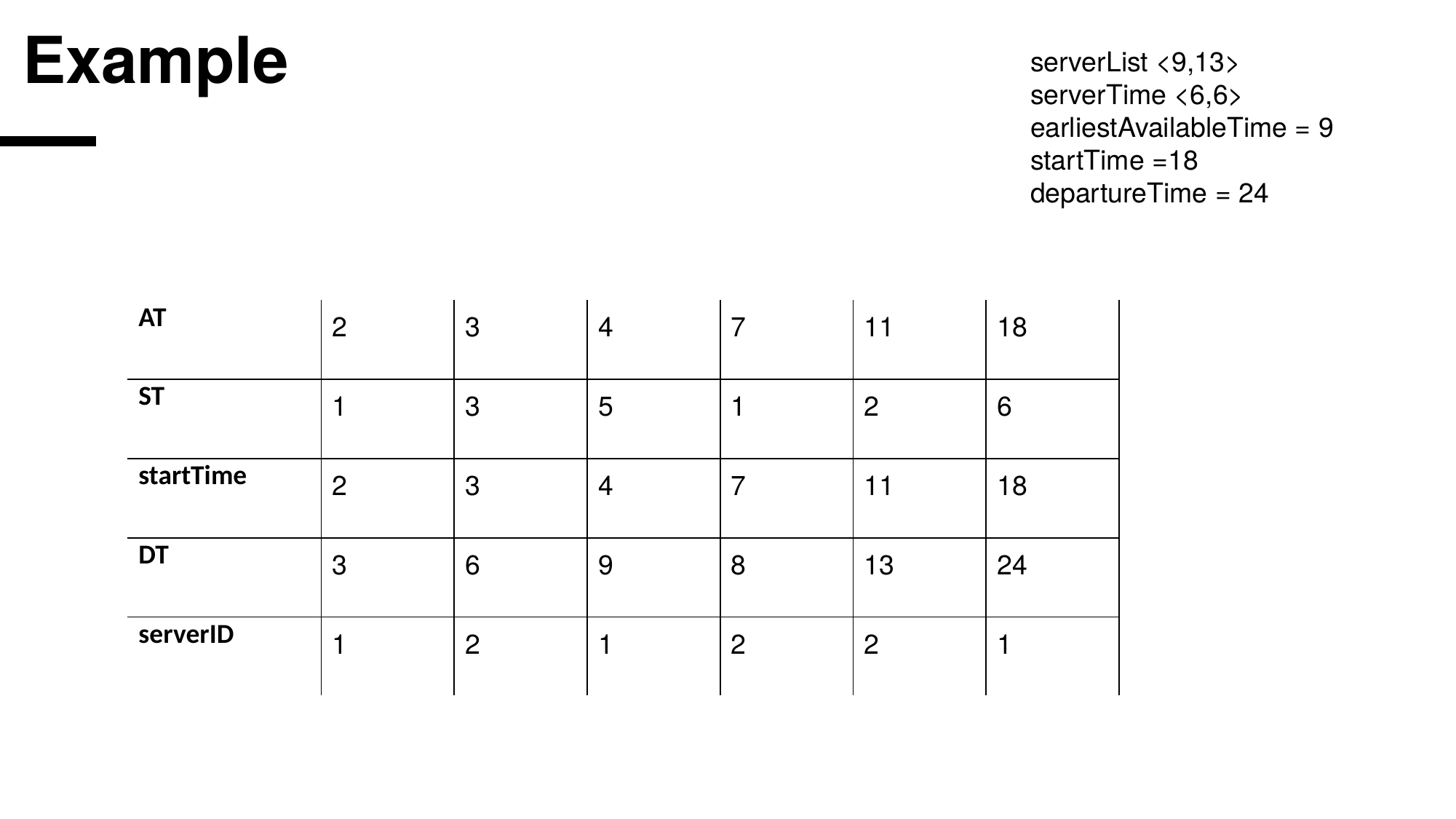

# Example
serverList <9,13>
serverTime <6,6>
earliestAvailableTime = 9
startTime =18
departureTime = 24
| AT | 2 | 3 | 4 | 7 | 11 | 18 |
| --- | --- | --- | --- | --- | --- | --- |
| ST | 1 | 3 | 5 | 1 | 2 | 6 |
| startTime | 2 | 3 | 4 | 7 | 11 | 18 |
| DT | 3 | 6 | 9 | 8 | 13 | 24 |
| serverID | 1 | 2 | 1 | 2 | 2 | 1 |